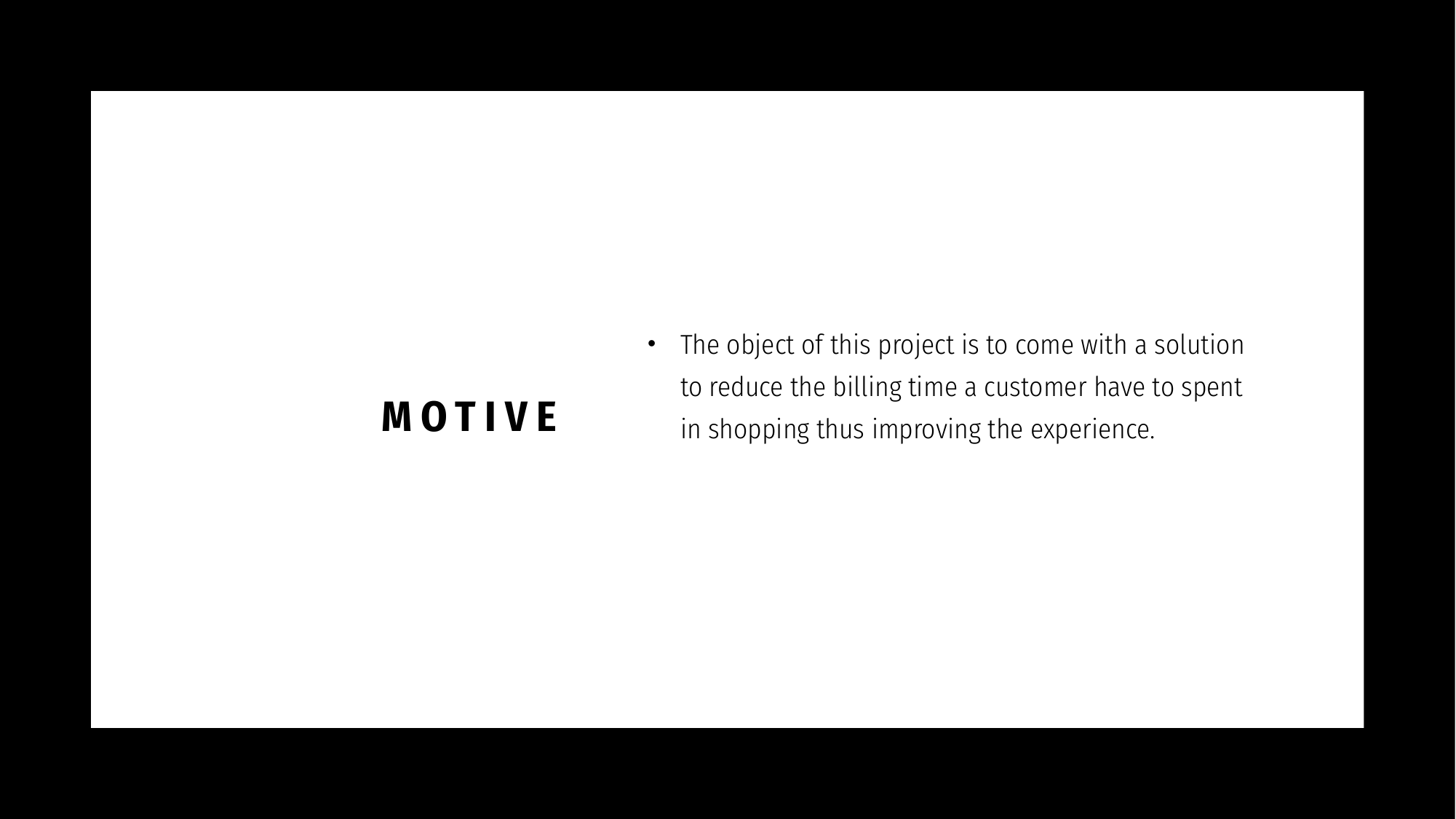

# Motive
The object of this project is to come with a solution to reduce the billing time a customer have to spent in shopping thus improving the experience.